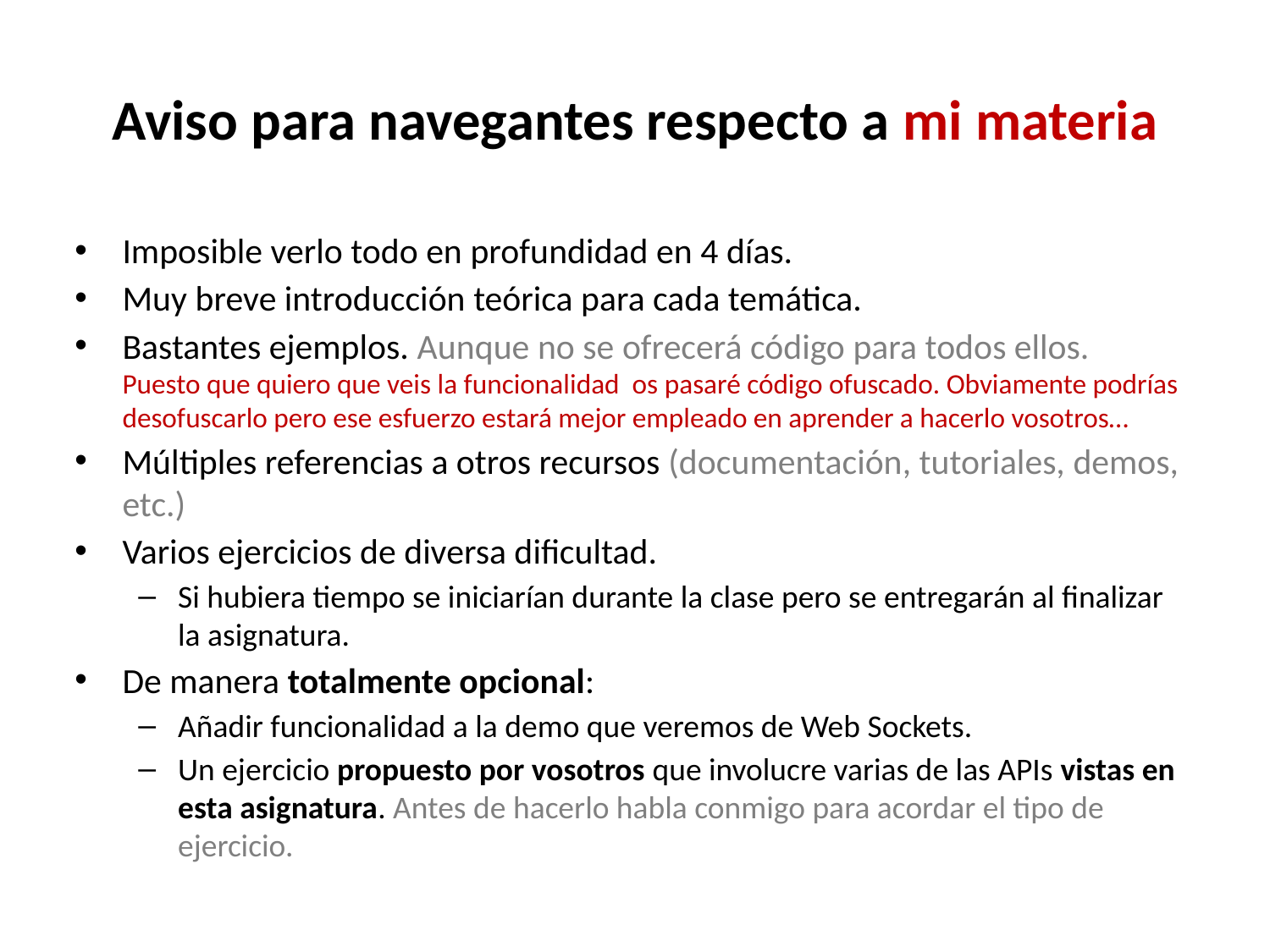

# Aviso para navegantes respecto a mi materia
Imposible verlo todo en profundidad en 4 días.
Muy breve introducción teórica para cada temática.
Bastantes ejemplos. Aunque no se ofrecerá código para todos ellos.
Puesto que quiero que veis la funcionalidad  os pasaré código ofuscado. Obviamente podrías desofuscarlo pero ese esfuerzo estará mejor empleado en aprender a hacerlo vosotros…
Múltiples referencias a otros recursos (documentación, tutoriales, demos, etc.)
Varios ejercicios de diversa dificultad.
Si hubiera tiempo se iniciarían durante la clase pero se entregarán al finalizar la asignatura.
De manera totalmente opcional:
Añadir funcionalidad a la demo que veremos de Web Sockets.
Un ejercicio propuesto por vosotros que involucre varias de las APIs vistas en esta asignatura. Antes de hacerlo habla conmigo para acordar el tipo de ejercicio.